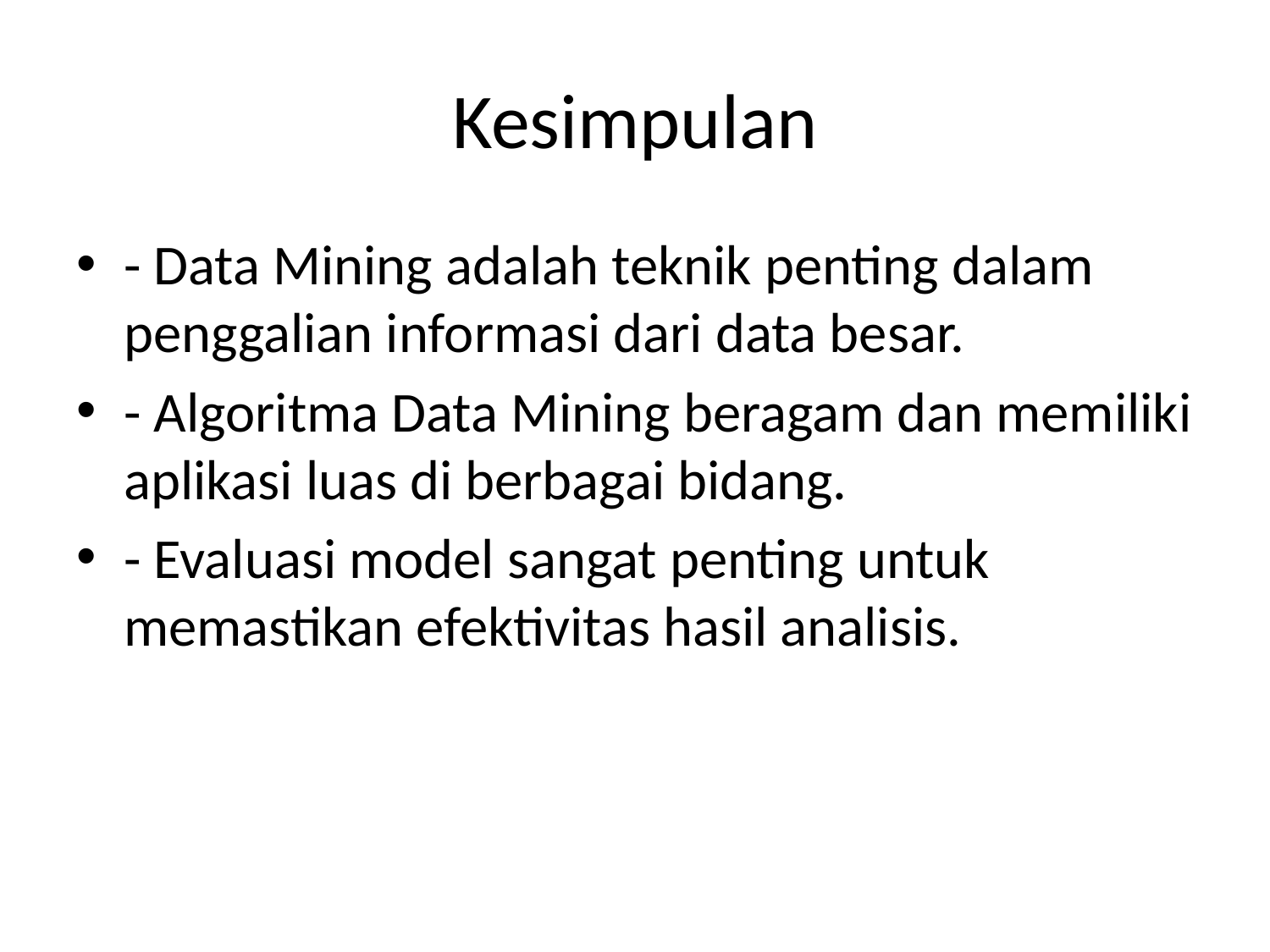

# Kesimpulan
- Data Mining adalah teknik penting dalam penggalian informasi dari data besar.
- Algoritma Data Mining beragam dan memiliki aplikasi luas di berbagai bidang.
- Evaluasi model sangat penting untuk memastikan efektivitas hasil analisis.